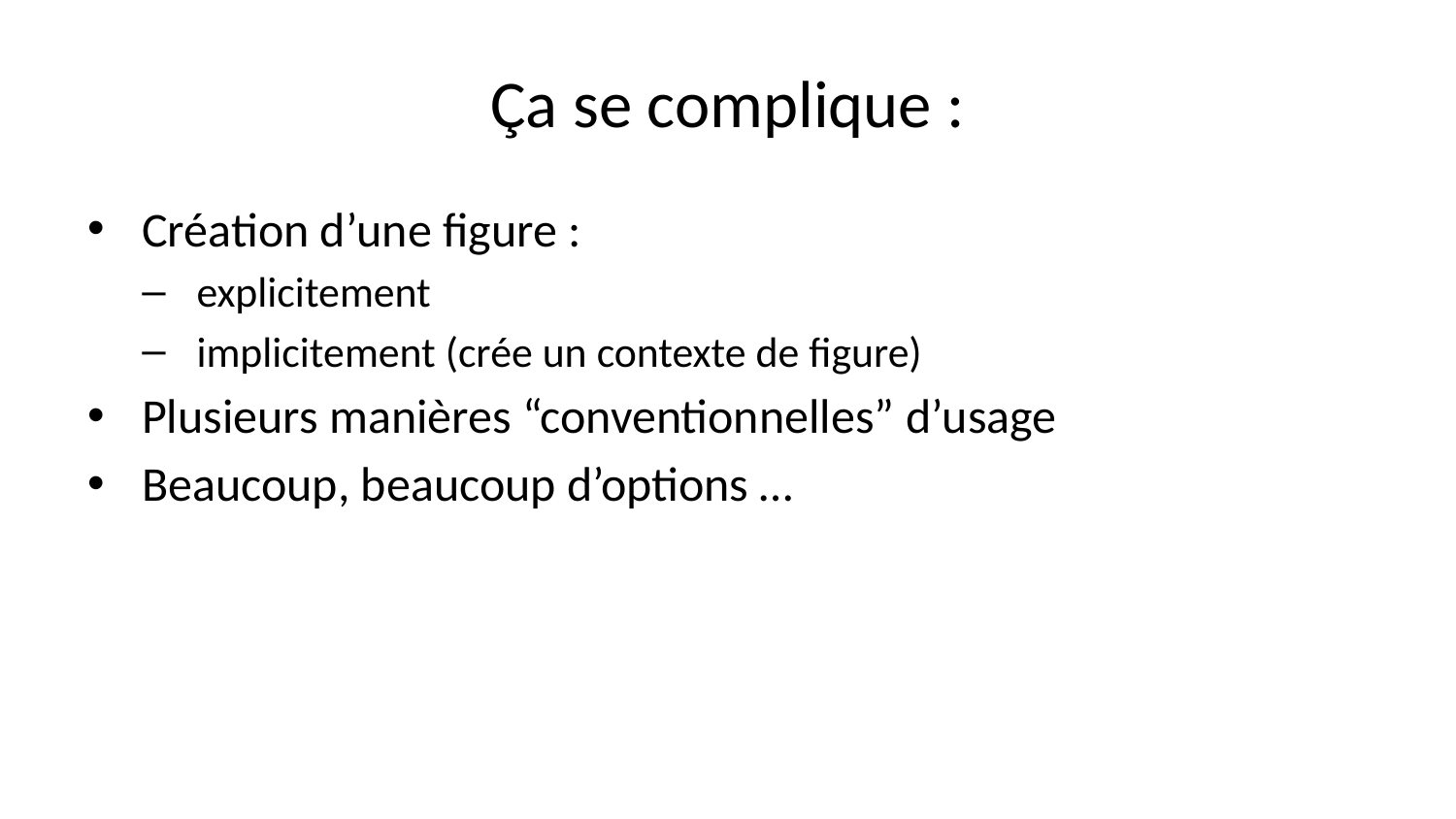

# Ça se complique :
Création d’une figure :
explicitement
implicitement (crée un contexte de figure)
Plusieurs manières “conventionnelles” d’usage
Beaucoup, beaucoup d’options …